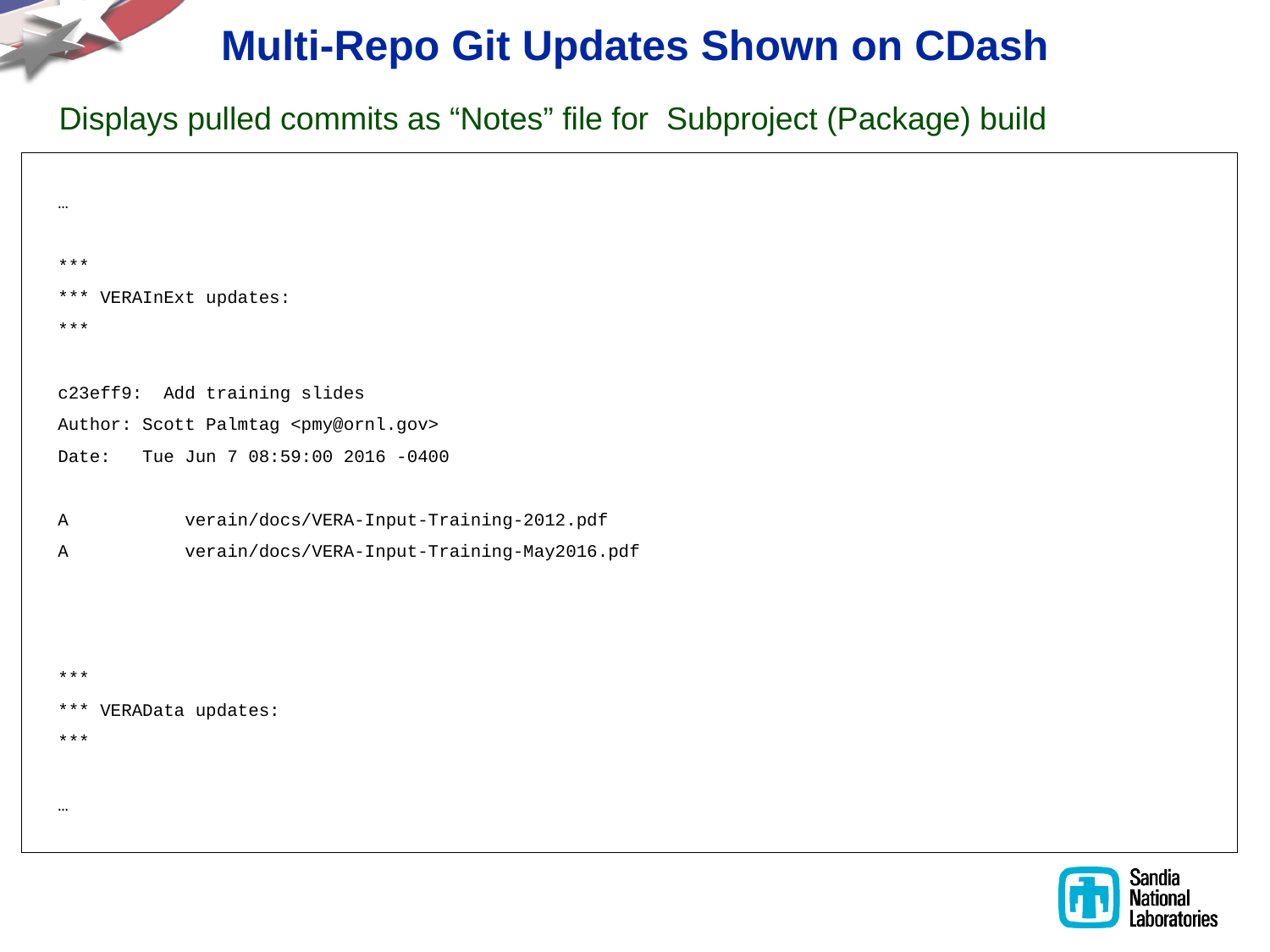

# Multi-Repo Git Updates Shown on CDash
Displays pulled commits as “Notes” file for  Subproject (Package) build

…

***
*** VERAInExt updates:
***

c23eff9:  Add training slides
Author: Scott Palmtag <pmy@ornl.gov>
Date:   Tue Jun 7 08:59:00 2016 -0400

A	verain/docs/VERA-Input-Training-2012.pdf
A	verain/docs/VERA-Input-Training-May2016.pdf

***
*** VERAData updates:
***

…